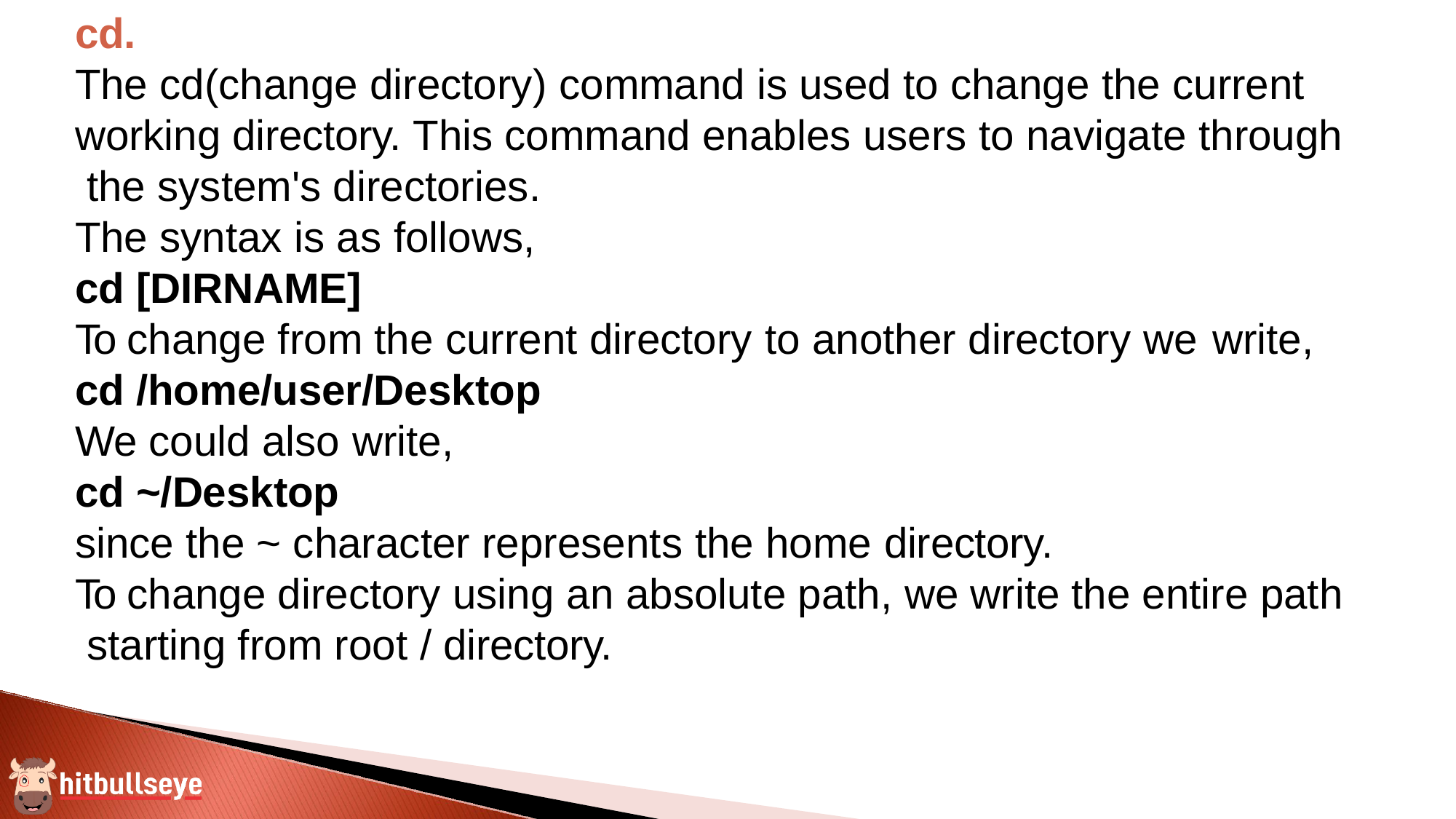

cd.
The cd(change directory) command is used to change the current  working directory. This command enables users to navigate through  the system's directories.
The syntax is as follows,
cd [DIRNAME]
To change from the current directory to another directory we write,
cd /home/user/Desktop
We could also write,
cd ~/Desktop
since the ~ character represents the home directory.
To change directory using an absolute path, we write the entire path  starting from root / directory.